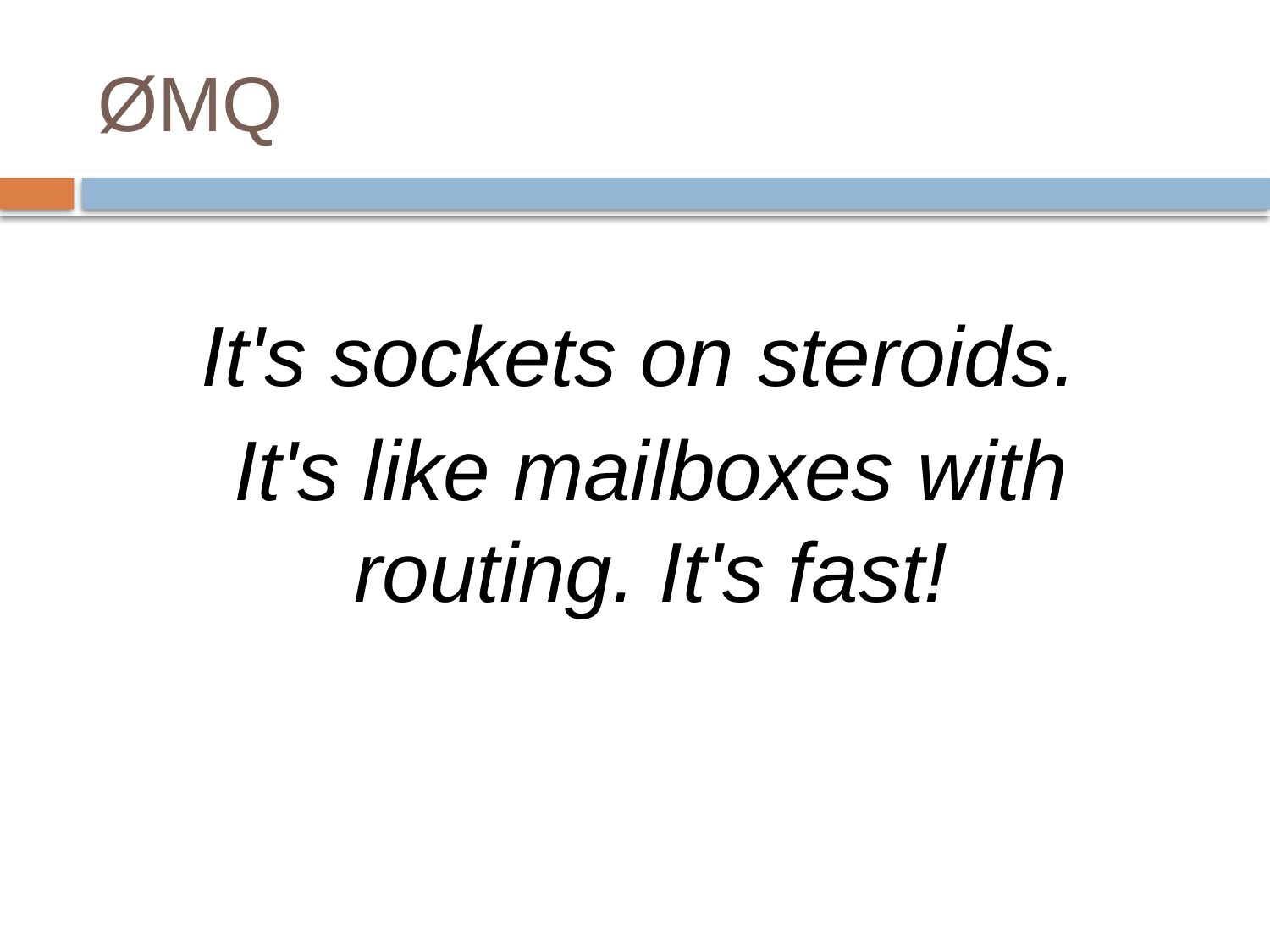

# ØMQ

It's sockets on steroids.
It's like mailboxes with routing. It's fast!